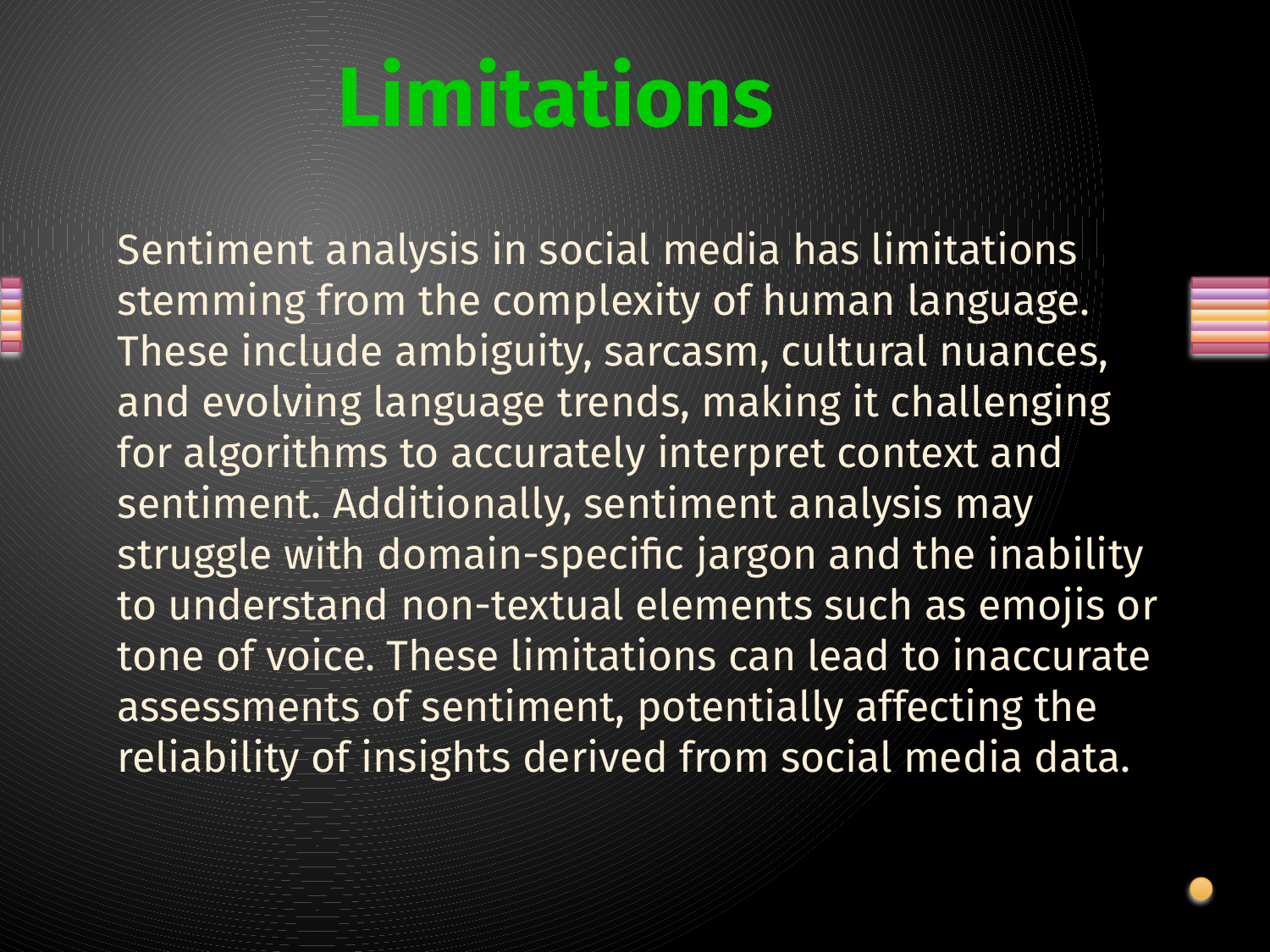

Limitations
Sentiment analysis in social media has limitations stemming from the complexity of human language. These include ambiguity, sarcasm, cultural nuances, and evolving language trends, making it challenging for algorithms to accurately interpret context and sentiment. Additionally, sentiment analysis may struggle with domain-specific jargon and the inability to understand non-textual elements such as emojis or tone of voice. These limitations can lead to inaccurate assessments of sentiment, potentially affecting the reliability of insights derived from social media data.